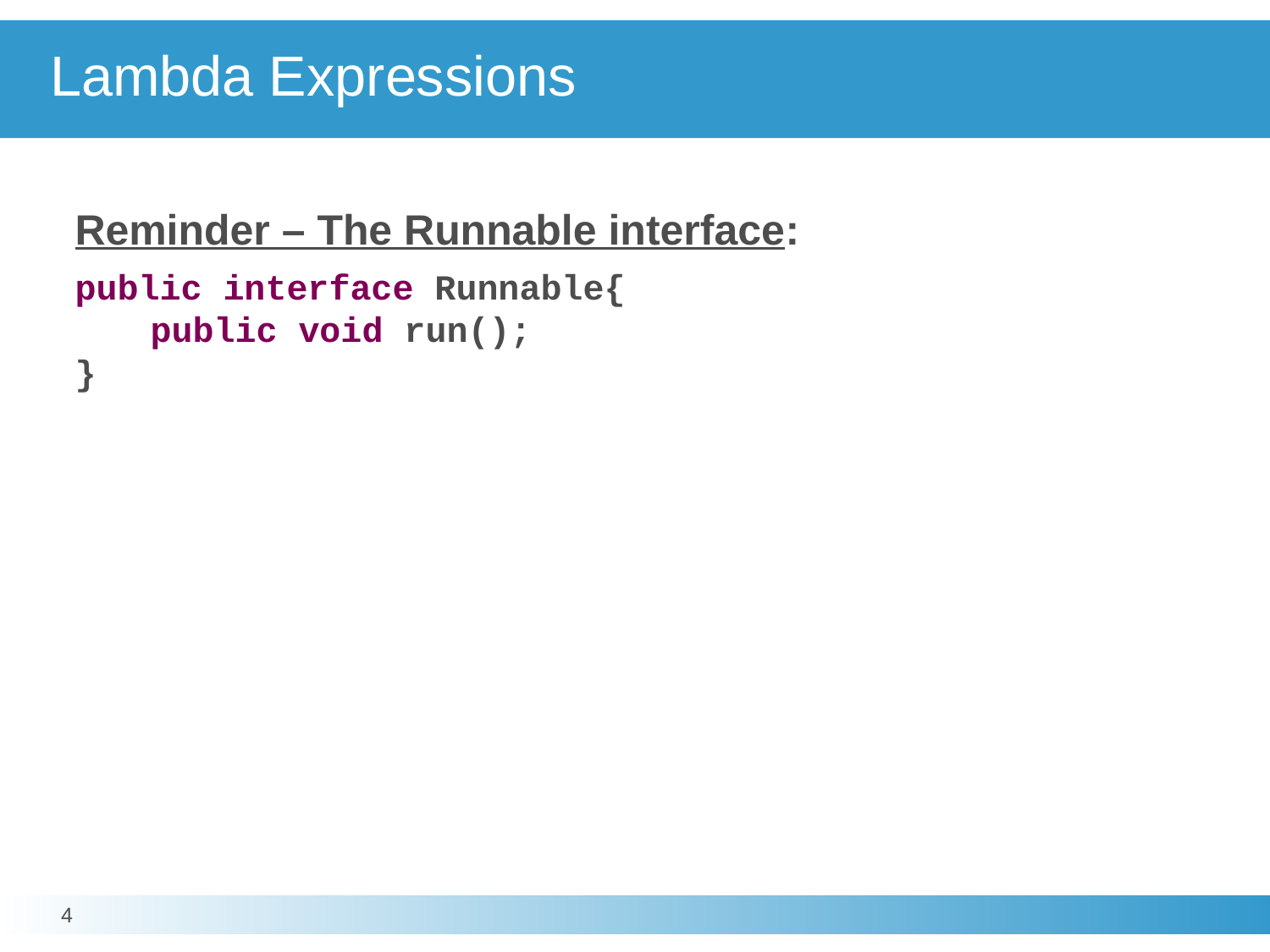

# Lambda Expressions
Reminder – The Runnable interface:

public interface Runnable{
	public void run();
}
4